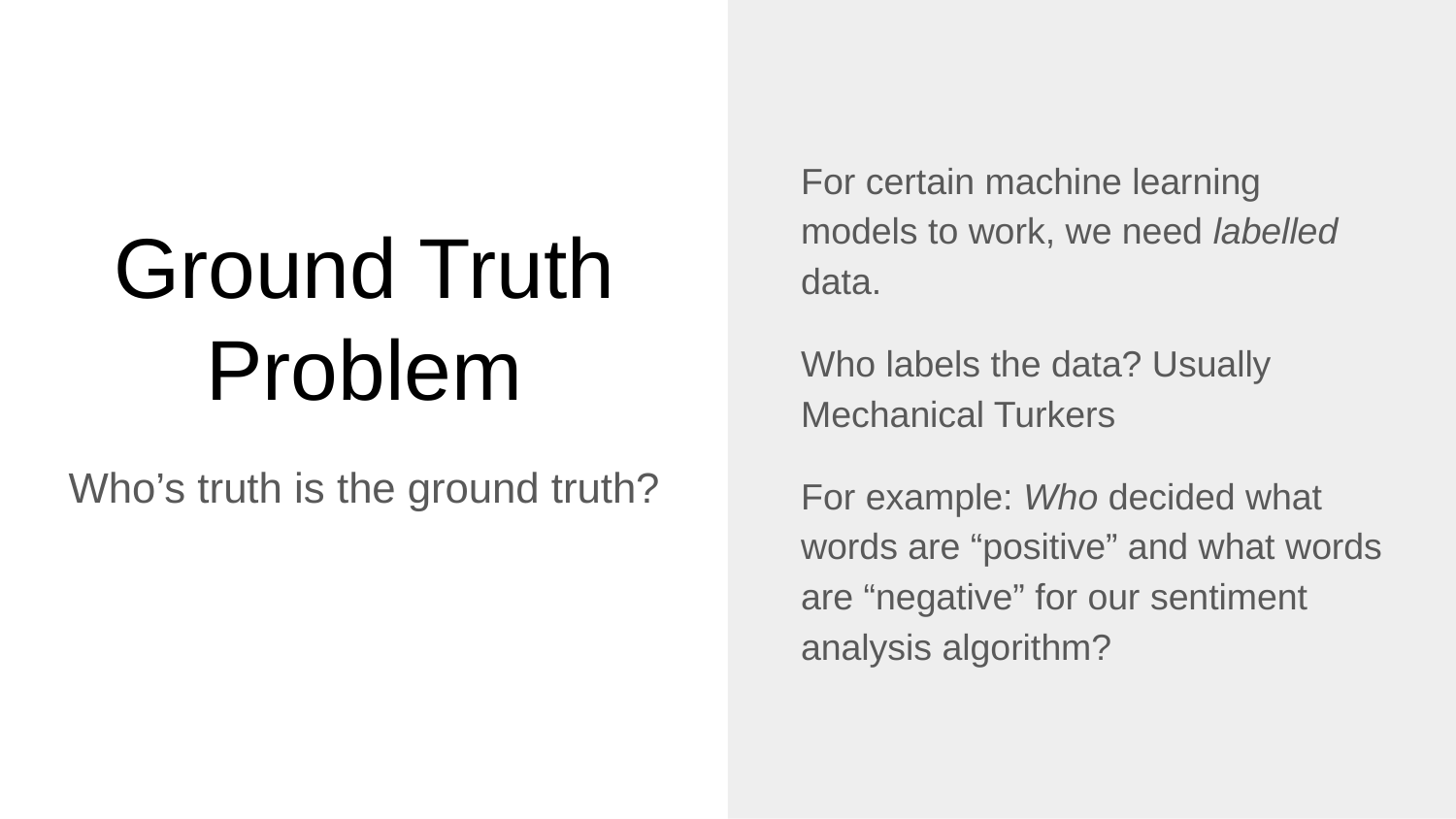

For certain machine learning models to work, we need labelled data.
Who labels the data? Usually Mechanical Turkers
For example: Who decided what words are “positive” and what words are “negative” for our sentiment analysis algorithm?
# Ground Truth Problem
Who’s truth is the ground truth?